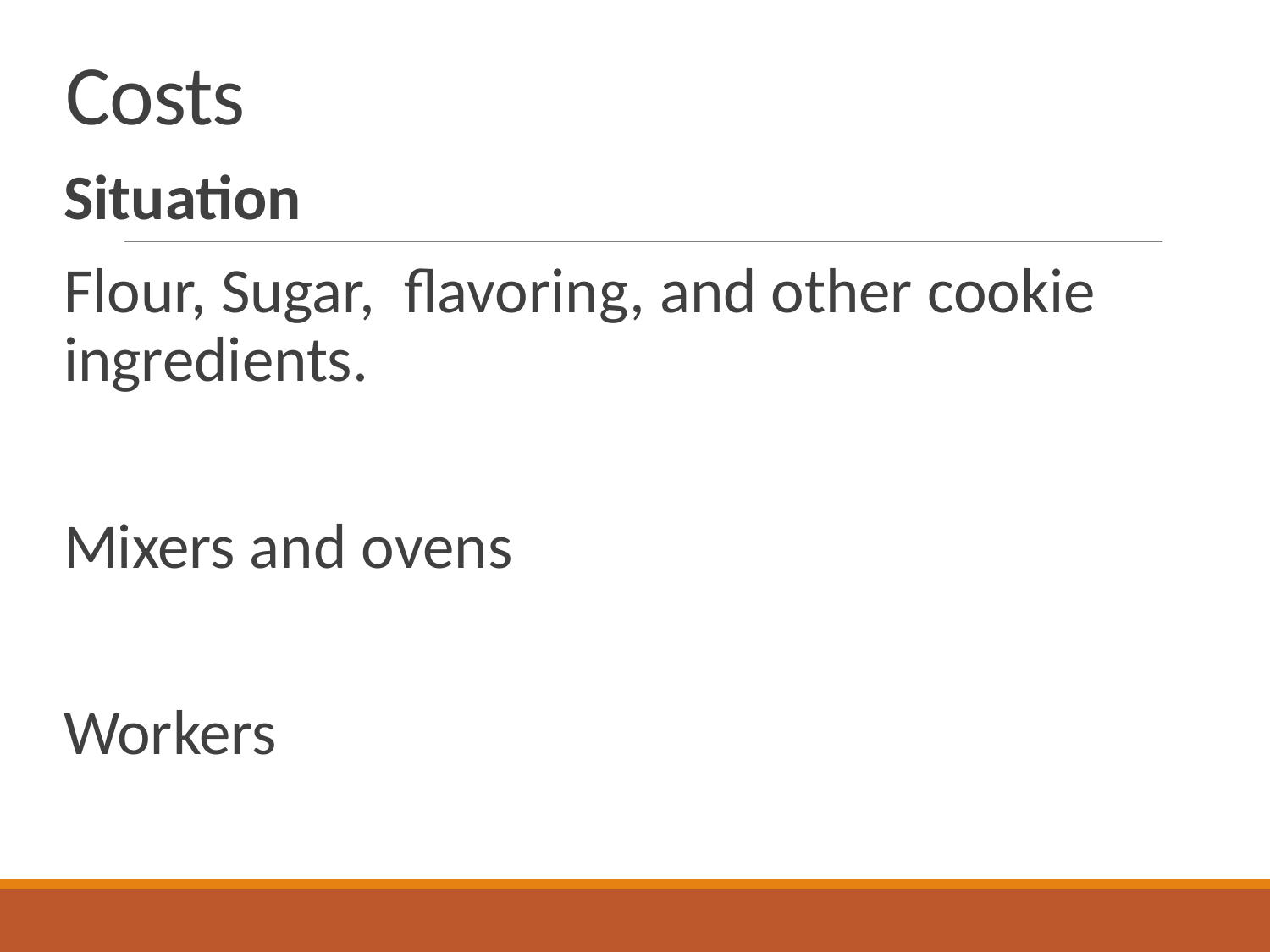

# Costs
Situation
Flour, Sugar,  flavoring, and other cookie ingredients.

Mixers and ovens

Workers